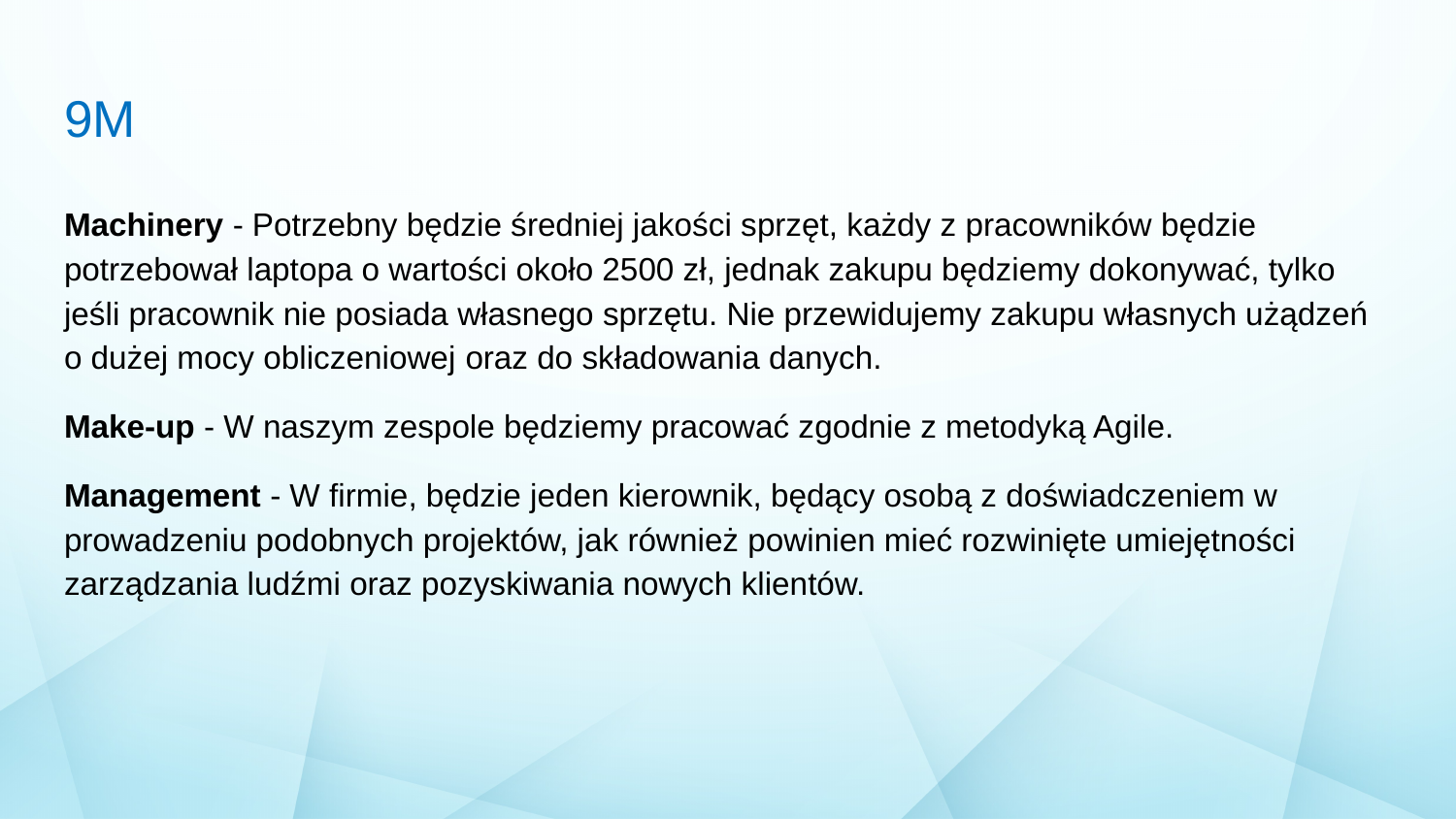

# 9M
Machinery - Potrzebny będzie średniej jakości sprzęt, każdy z pracowników będzie potrzebował laptopa o wartości około 2500 zł, jednak zakupu będziemy dokonywać, tylko jeśli pracownik nie posiada własnego sprzętu. Nie przewidujemy zakupu własnych użądzeń o dużej mocy obliczeniowej oraz do składowania danych.
Make-up - W naszym zespole będziemy pracować zgodnie z metodyką Agile.
Management - W firmie, będzie jeden kierownik, będący osobą z doświadczeniem w prowadzeniu podobnych projektów, jak również powinien mieć rozwinięte umiejętności zarządzania ludźmi oraz pozyskiwania nowych klientów.